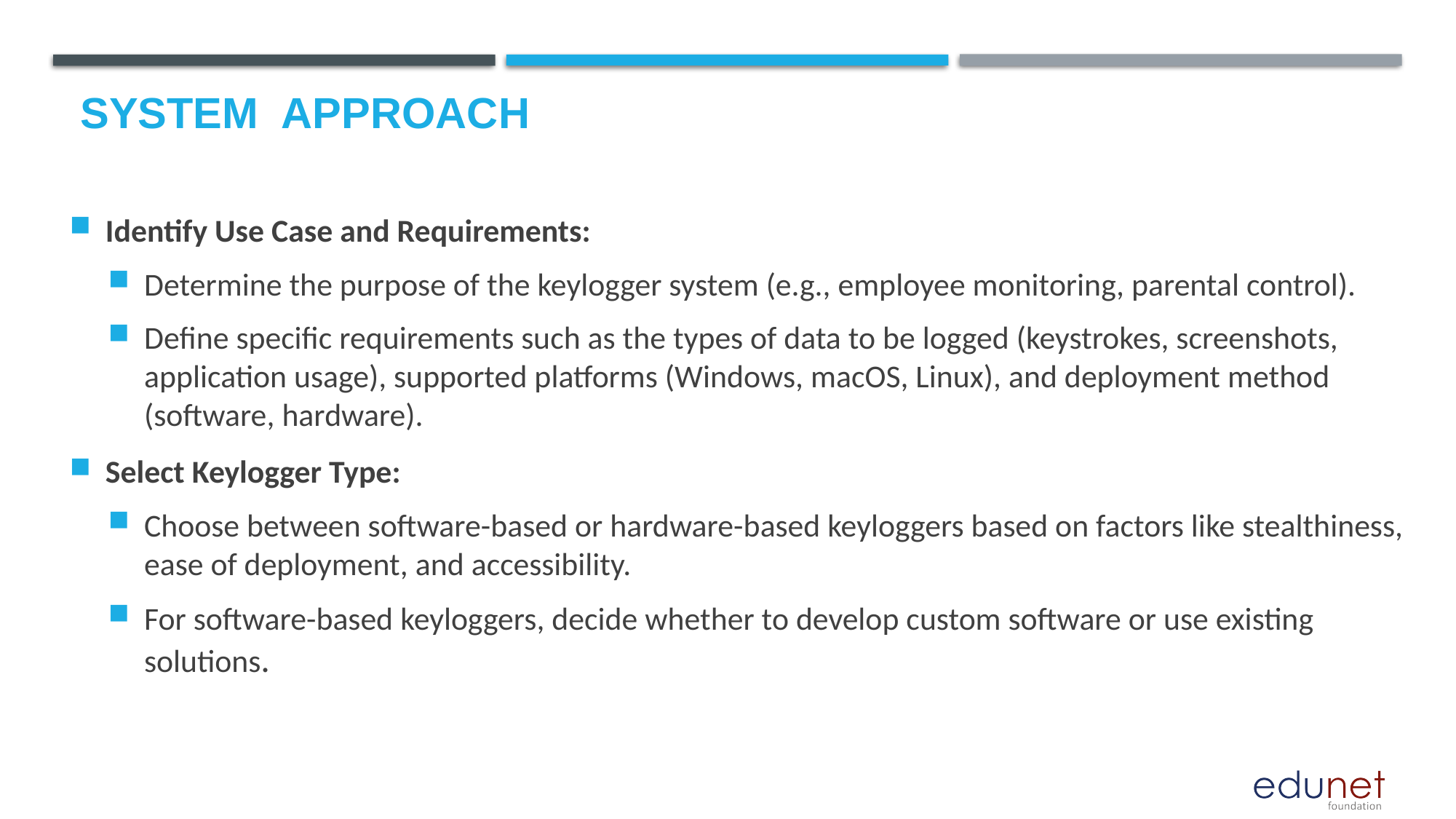

# System  Approach
Identify Use Case and Requirements:
Determine the purpose of the keylogger system (e.g., employee monitoring, parental control).
Define specific requirements such as the types of data to be logged (keystrokes, screenshots, application usage), supported platforms (Windows, macOS, Linux), and deployment method (software, hardware).
Select Keylogger Type:
Choose between software-based or hardware-based keyloggers based on factors like stealthiness, ease of deployment, and accessibility.
For software-based keyloggers, decide whether to develop custom software or use existing solutions.